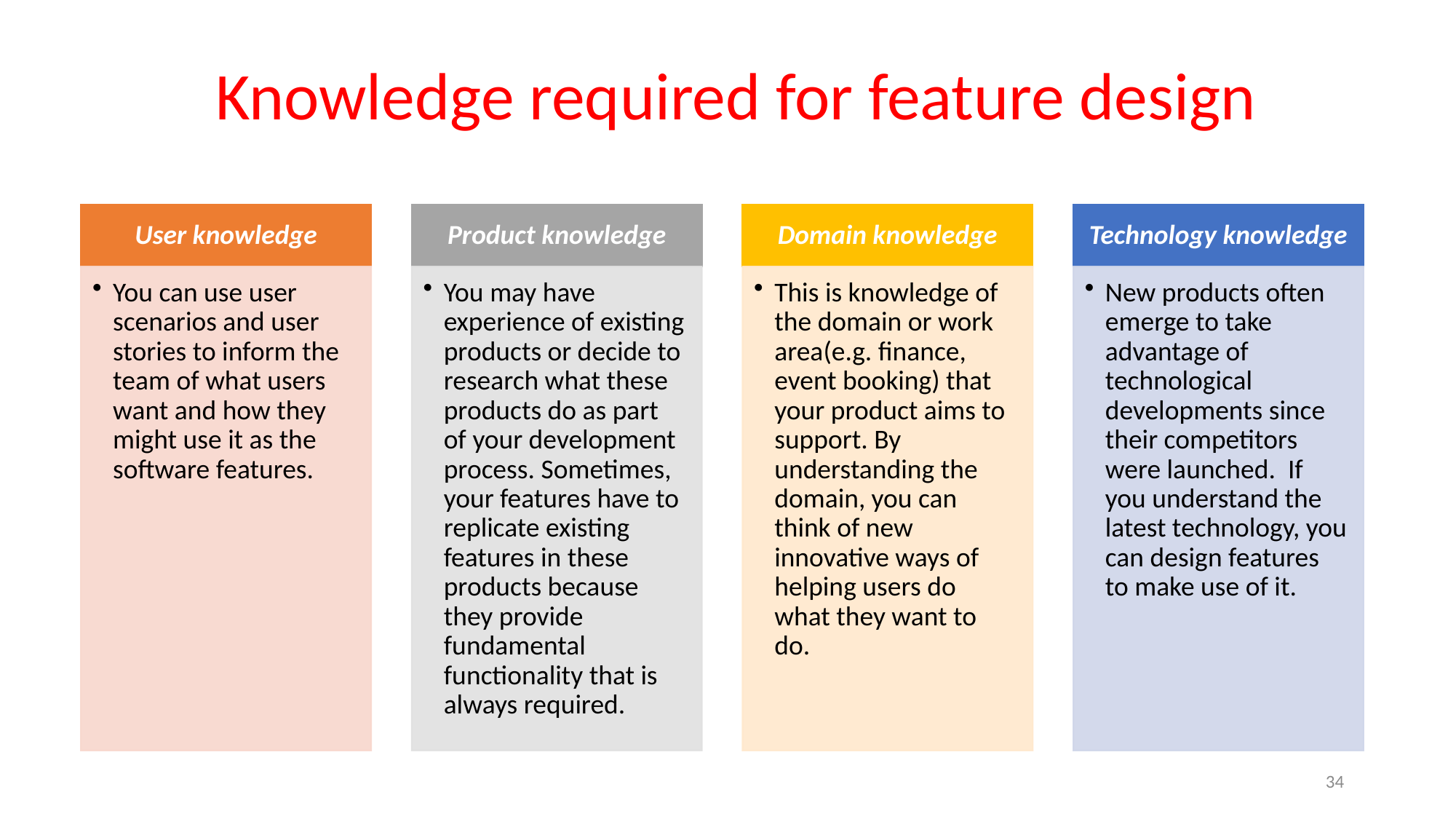

# Knowledge required for feature design
User knowledge
You can use user scenarios and user stories to inform the team of what users want and how they might use it as the software features.
Product knowledge
You may have experience of existing products or decide to research what these products do as part of your development process. Sometimes, your features have to replicate existing features in these products because they provide fundamental functionality that is always required.
Domain knowledge
This is knowledge of the domain or work area(e.g. finance, event booking) that your product aims to support. By understanding the domain, you can think of new innovative ways of helping users do what they want to do.
Technology knowledge
New products often emerge to take advantage of technological developments since their competitors were launched.  If you understand the latest technology, you can design features to make use of it.
34